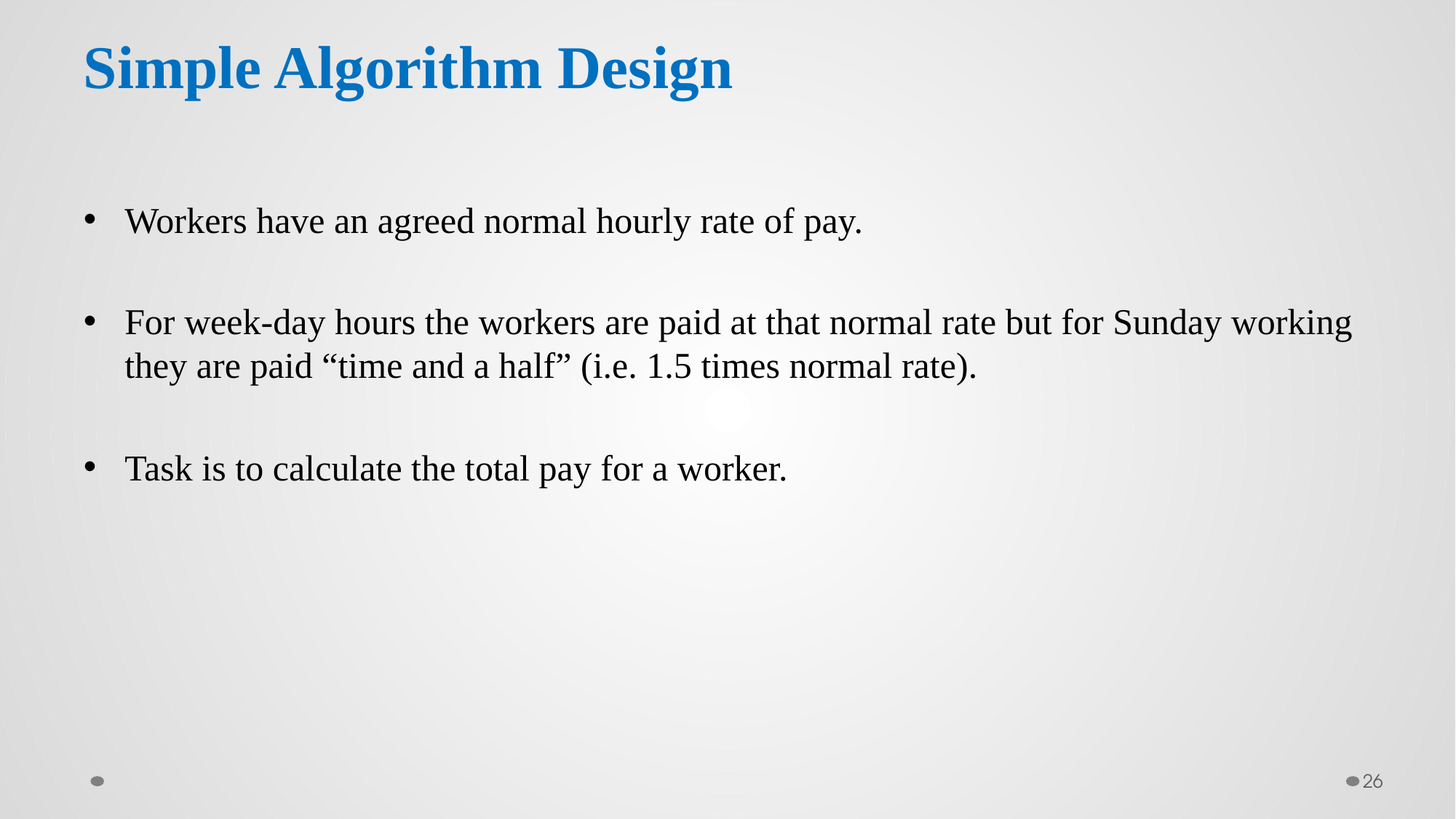

# Simple Algorithm Design
Workers have an agreed normal hourly rate of pay.

For week-day hours the workers are paid at that normal rate but for Sunday working they are paid “time and a half” (i.e. 1.5 times normal rate).

Task is to calculate the total pay for a worker.
26